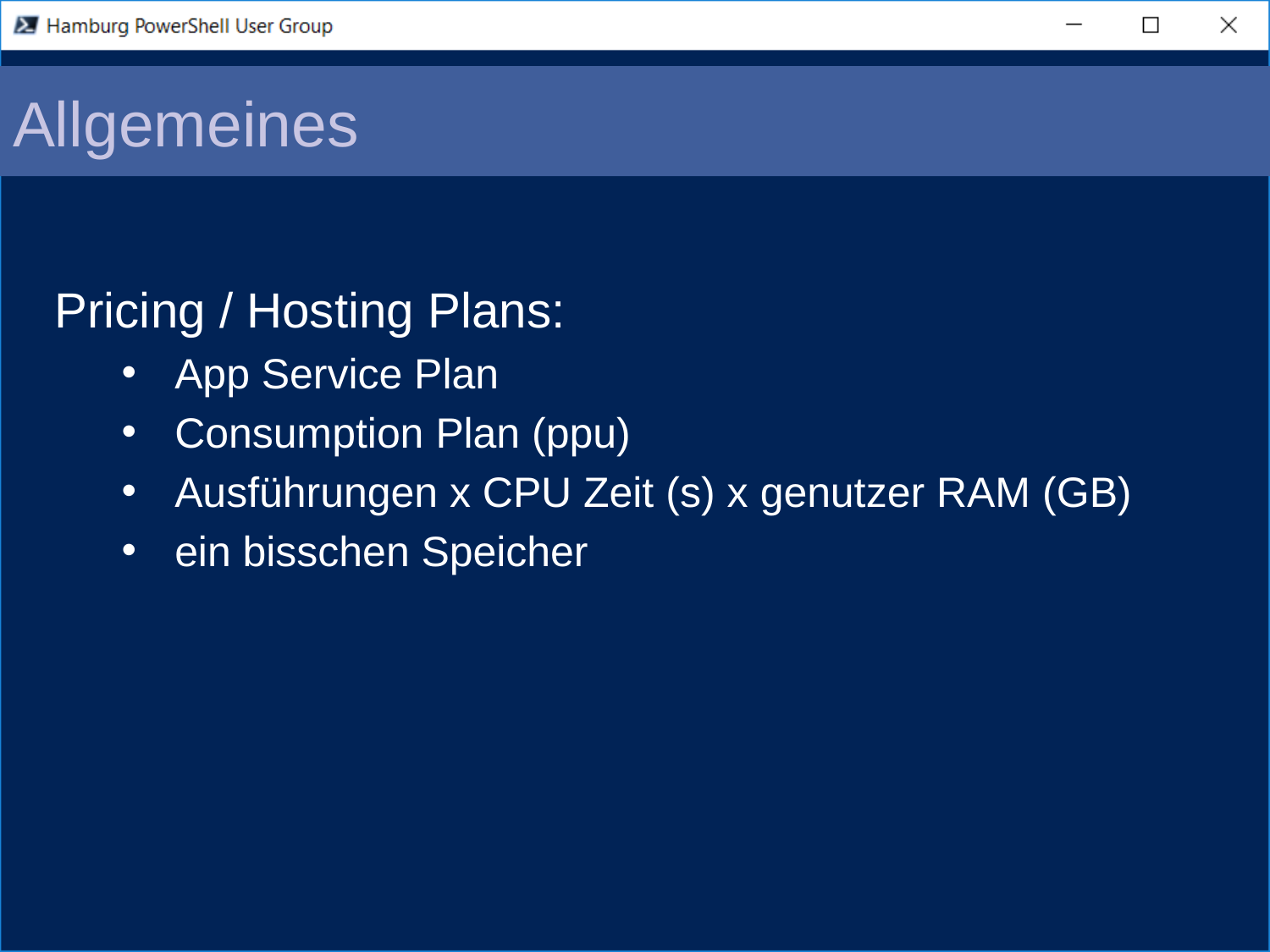

# Allgemeines
Pricing / Hosting Plans:
App Service Plan
Consumption Plan (ppu)
Ausführungen x CPU Zeit (s) x genutzer RAM (GB)
ein bisschen Speicher